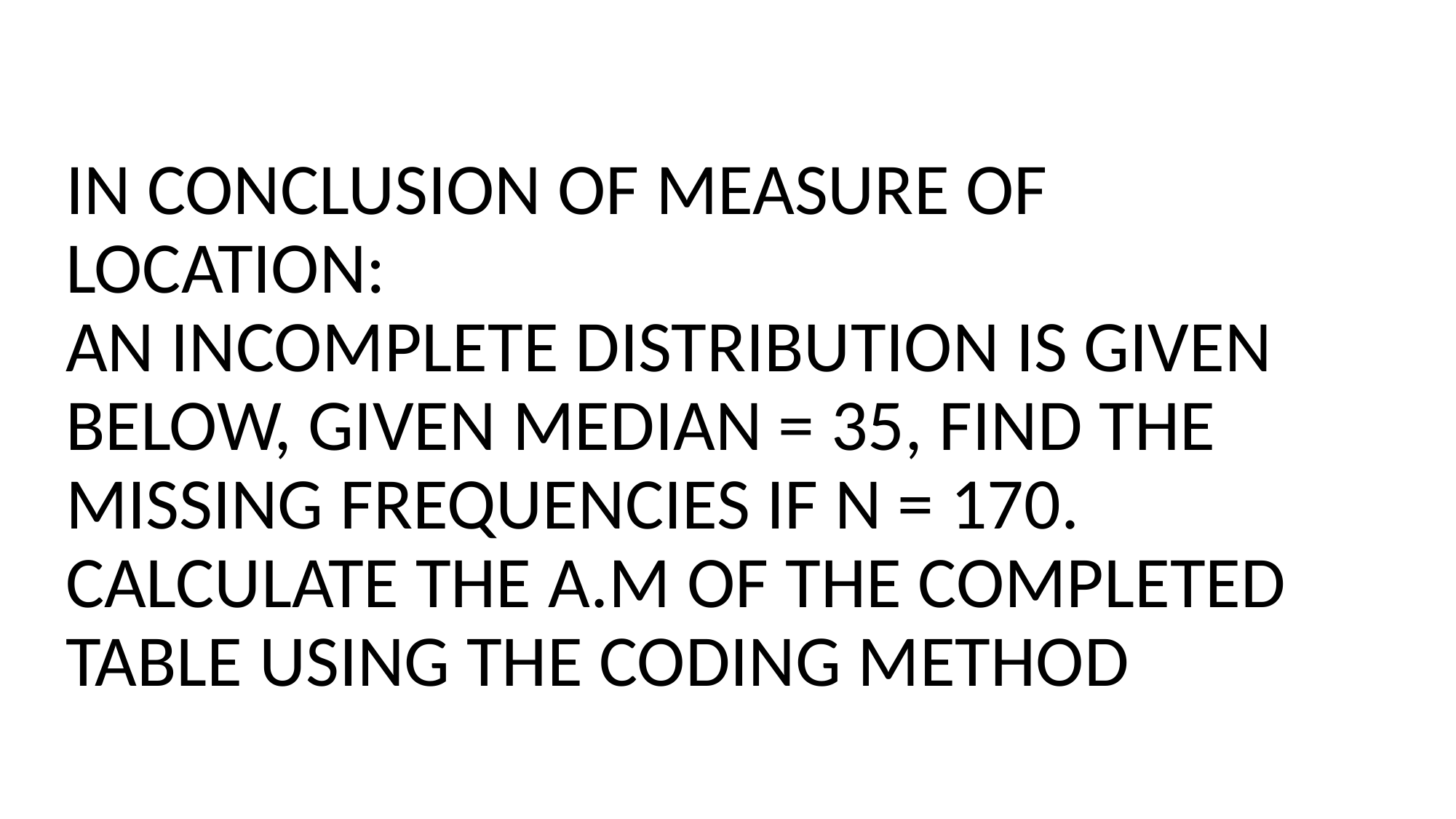

# IN CONCLUSION OF MEASURE OF LOCATION: AN INCOMPLETE DISTRIBUTION IS GIVEN BELOW, GIVEN MEDIAN = 35, FIND THE MISSING FREQUENCIES IF N = 170. CALCULATE THE A.M OF THE COMPLETED TABLE USING THE CODING METHOD